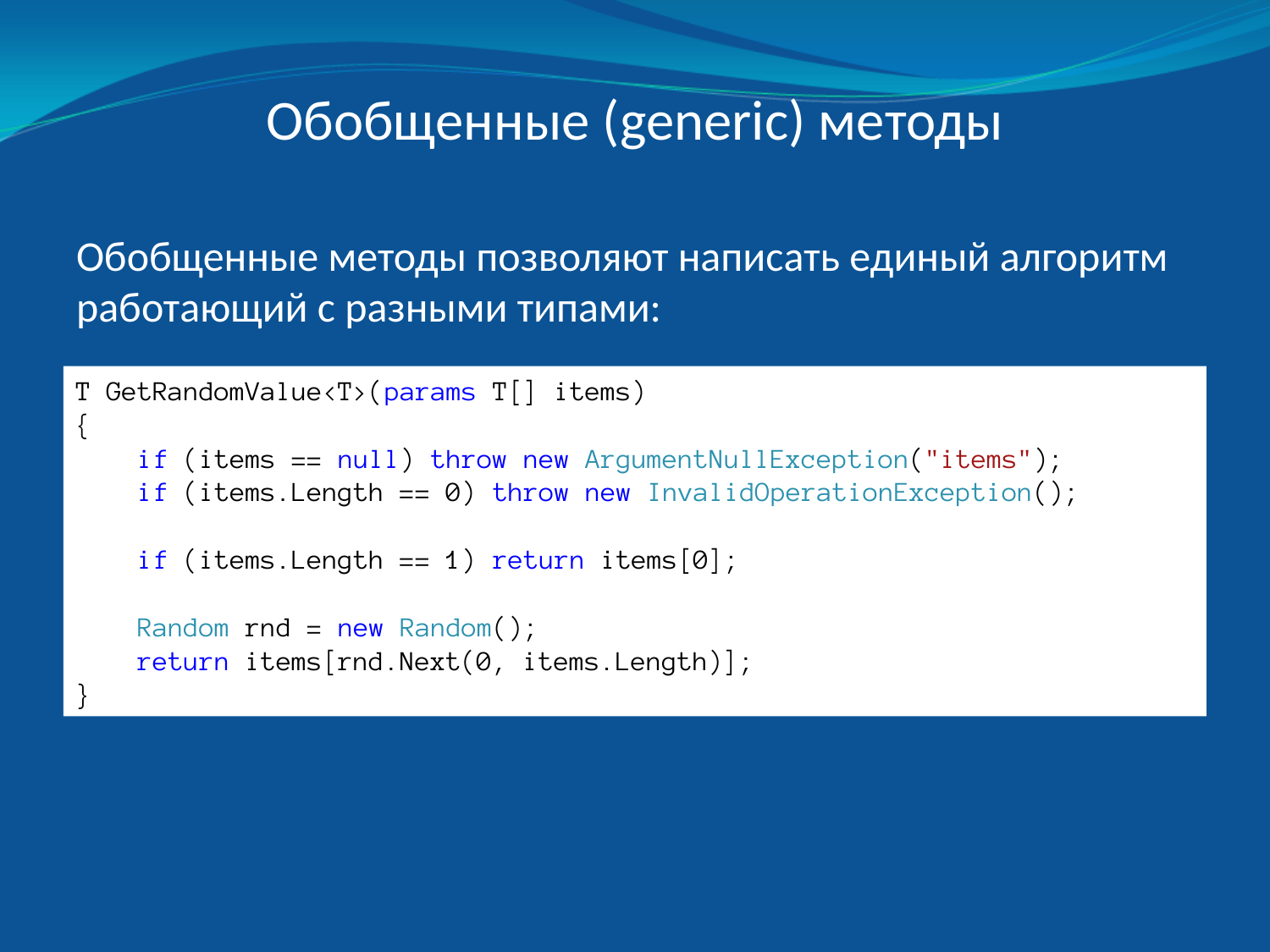

Обобщенные (generic) методы
Обобщенные методы позволяют написать единый алгоритм работающий с разными типами:
T GetRandomValue<T>(params T[] items)
{
    if (items == null) throw new ArgumentNullException("items");
    if (items.Length == 0) throw new InvalidOperationException();

    if (items.Length == 1) return items[0];

    Random rnd = new Random();
    return items[rnd.Next(0, items.Length)];
}